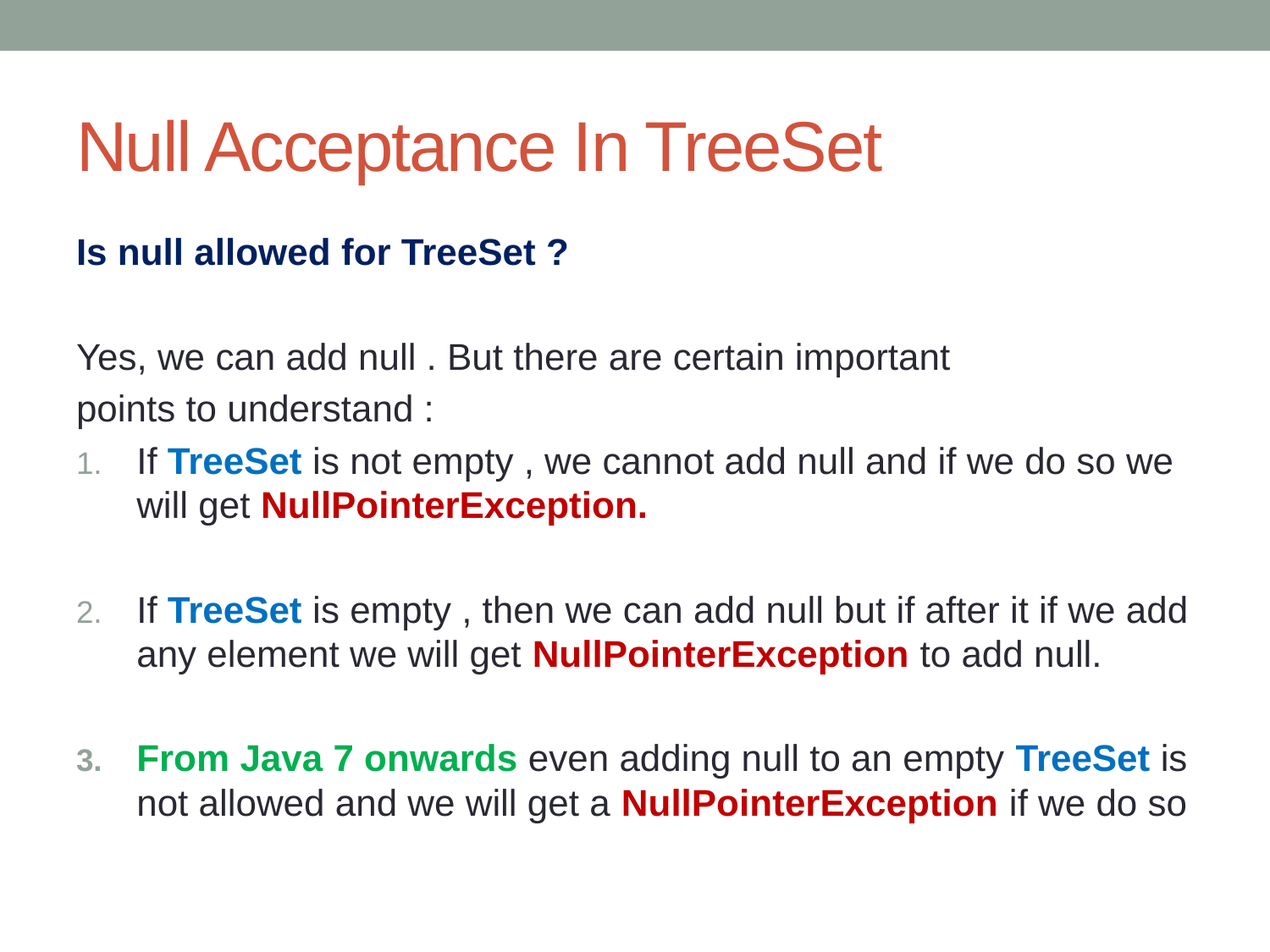

# Null Acceptance In TreeSet
Is null allowed for TreeSet ?

Yes, we can add null . But there are certain important
points to understand :
If TreeSet is not empty , we cannot add null and if we do so we will get NullPointerException.

If TreeSet is empty , then we can add null but if after it if we add any element we will get NullPointerException to add null.

From Java 7 onwards even adding null to an empty TreeSet is not allowed and we will get a NullPointerException if we do so